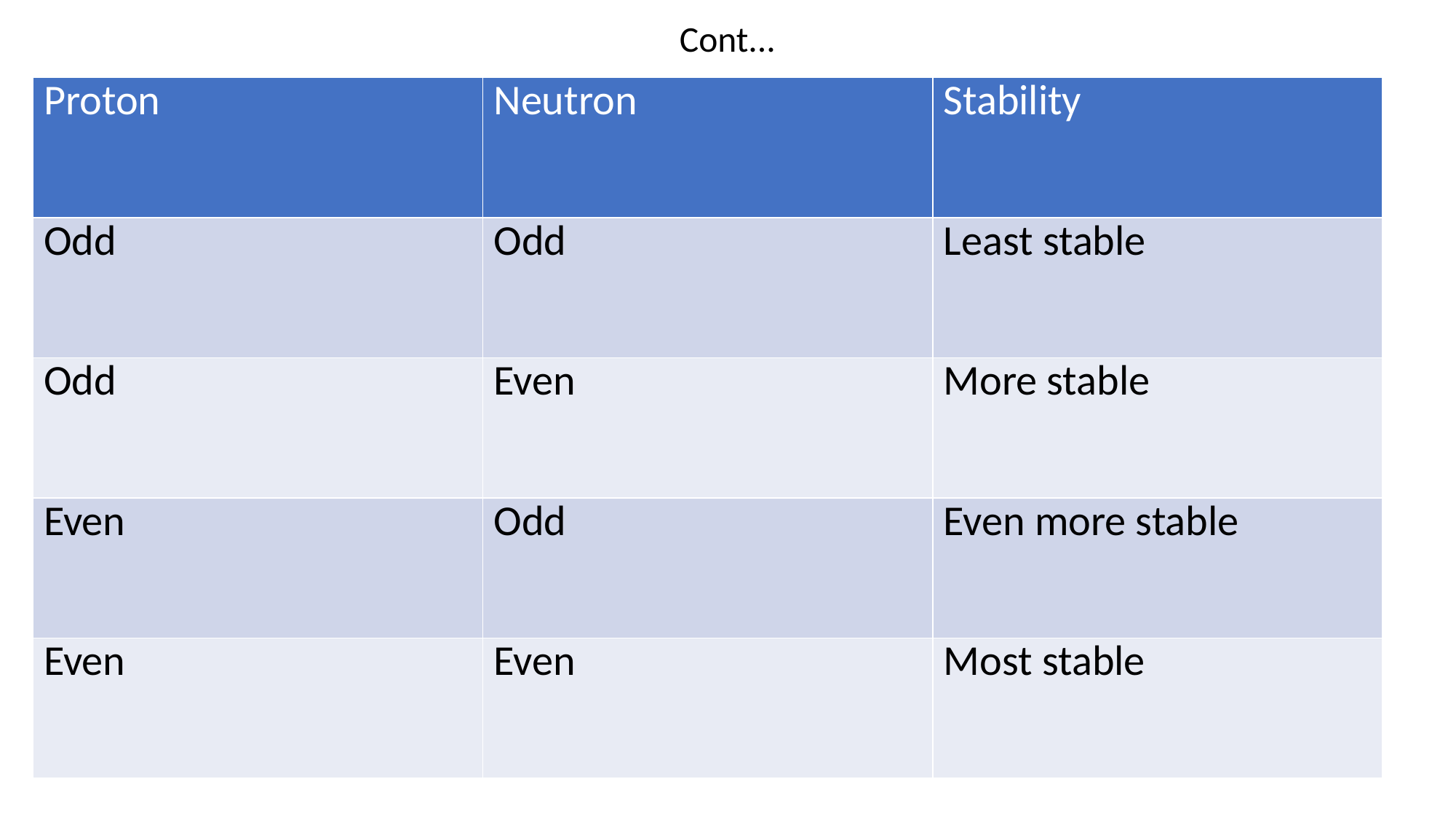

# Cont...

| Proton | Neutron | Stability |
| --- | --- | --- |
| Odd | Odd | Least stable |
| Odd | Even | More stable |
| Even | Odd | Even more stable |
| Even | Even | Most stable |